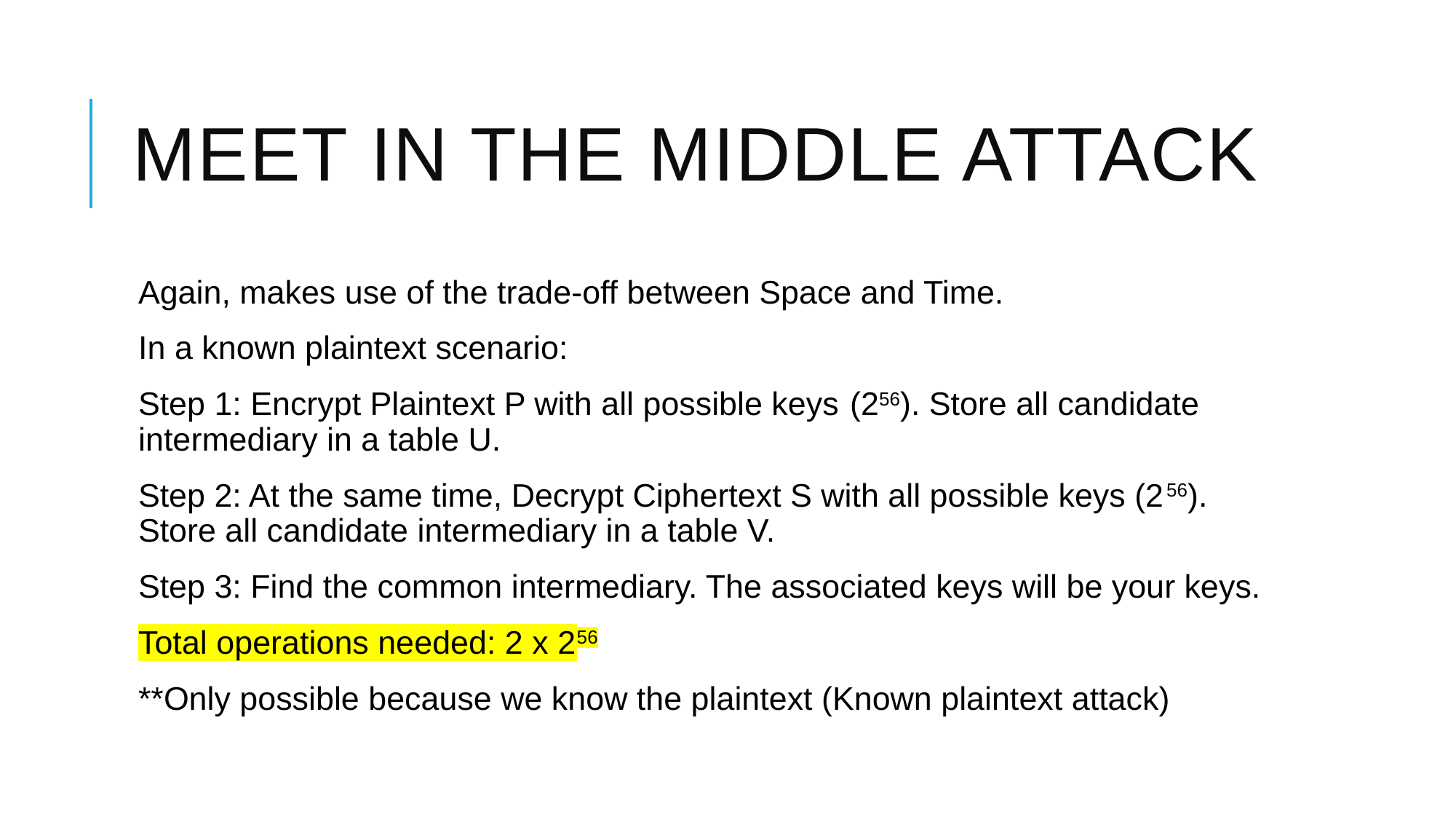

# Meet in the middle attack
Again, makes use of the trade-off between Space and Time.
In a known plaintext scenario:
Step 1: Encrypt Plaintext P with all possible keys (256). Store all candidate intermediary in a table U.
Step 2: At the same time, Decrypt Ciphertext S with all possible keys (256). Store all candidate intermediary in a table V.
Step 3: Find the common intermediary. The associated keys will be your keys.
Total operations needed: 2 x 256
**Only possible because we know the plaintext (Known plaintext attack)